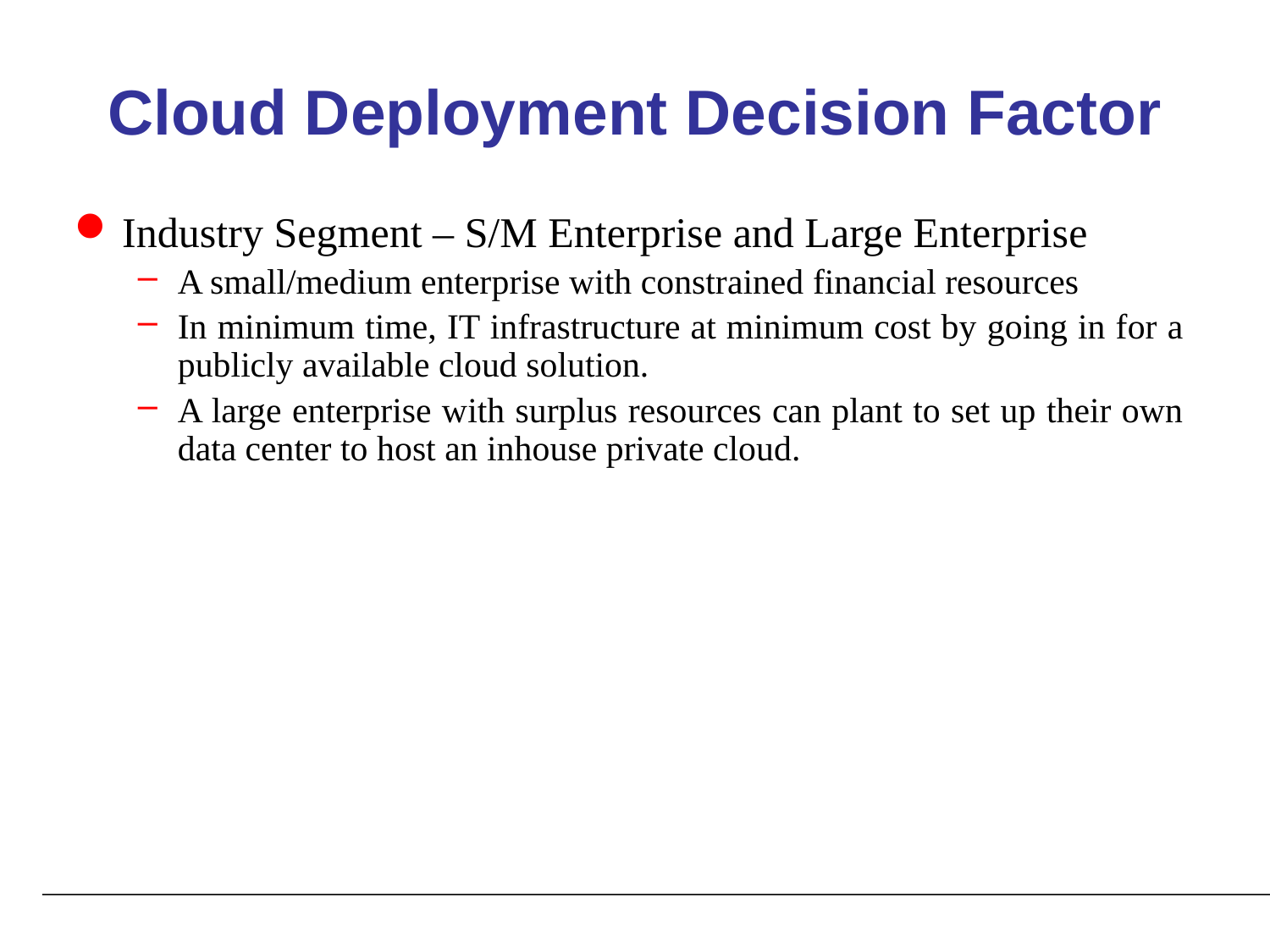

# Cloud Deployment Decision Factor
Industry Segment – S/M Enterprise and Large Enterprise
A small/medium enterprise with constrained financial resources
In minimum time, IT infrastructure at minimum cost by going in for a publicly available cloud solution.
A large enterprise with surplus resources can plant to set up their own data center to host an inhouse private cloud.